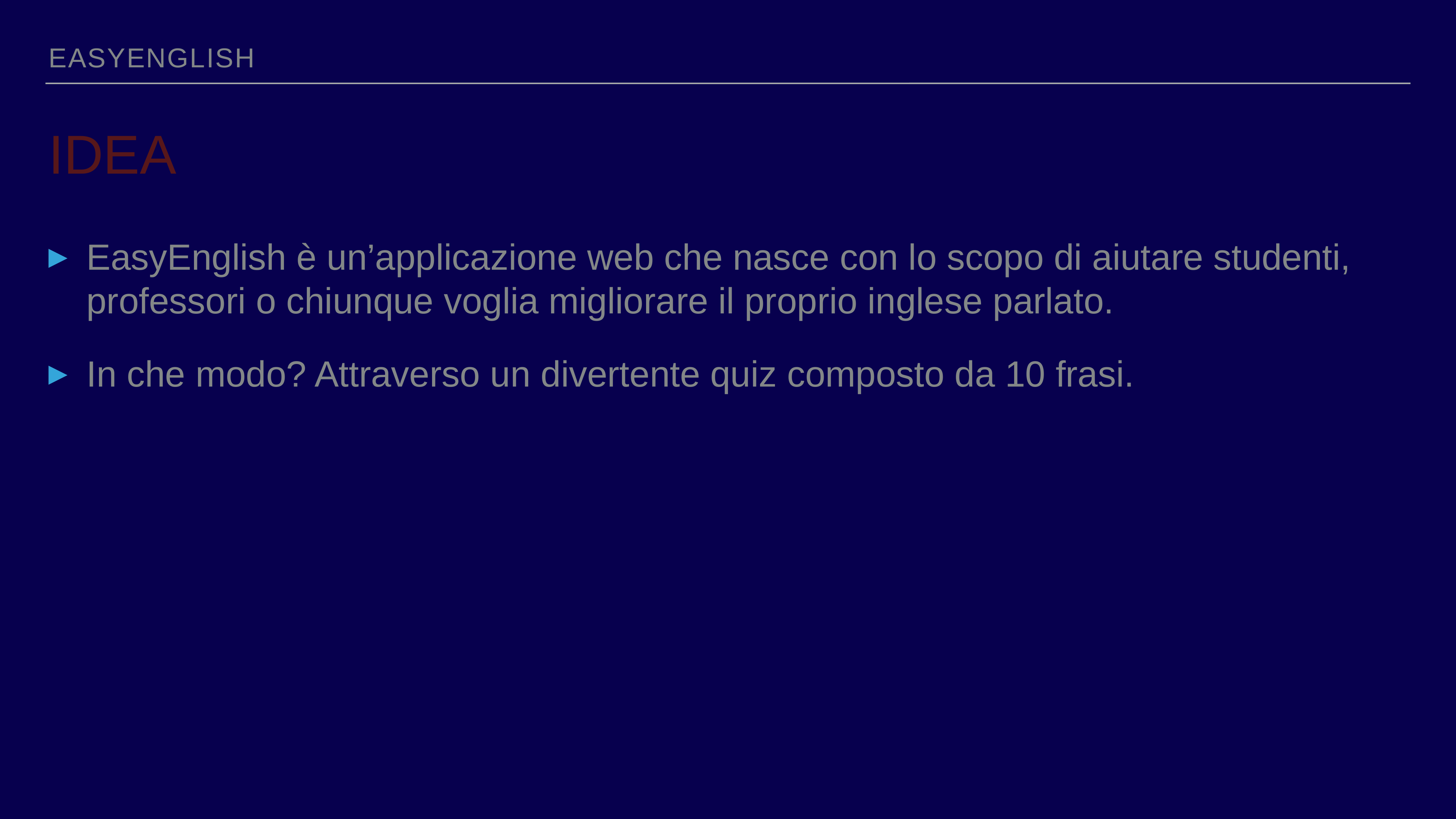

EASYENGLISH
# IDEA
EasyEnglish è un’applicazione web che nasce con lo scopo di aiutare studenti, professori o chiunque voglia migliorare il proprio inglese parlato.
In che modo? Attraverso un divertente quiz composto da 10 frasi.